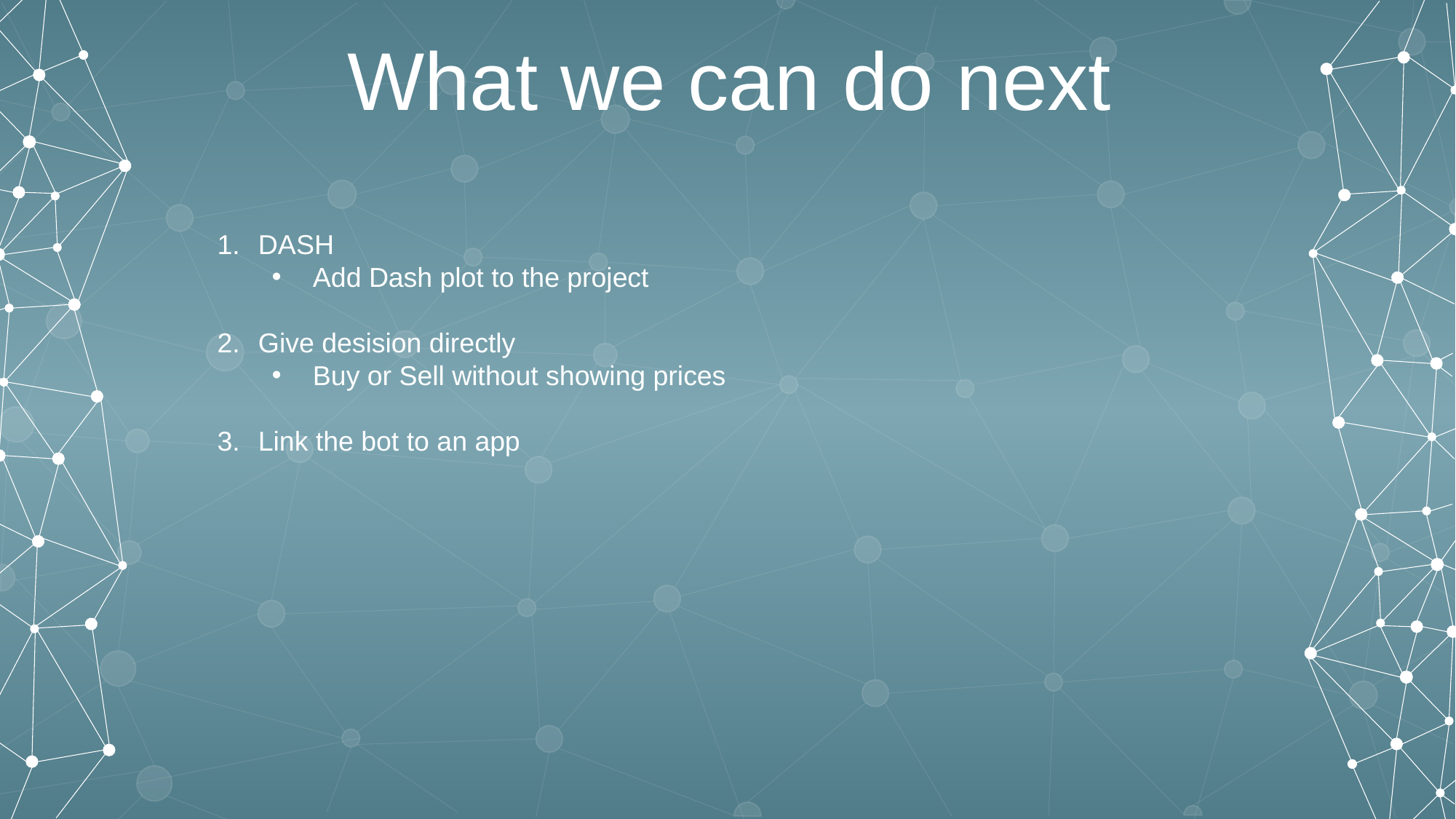

What we can do next

DASH
Add Dash plot to the project

Give desision directly
Buy or Sell without showing prices

Link the bot to an app